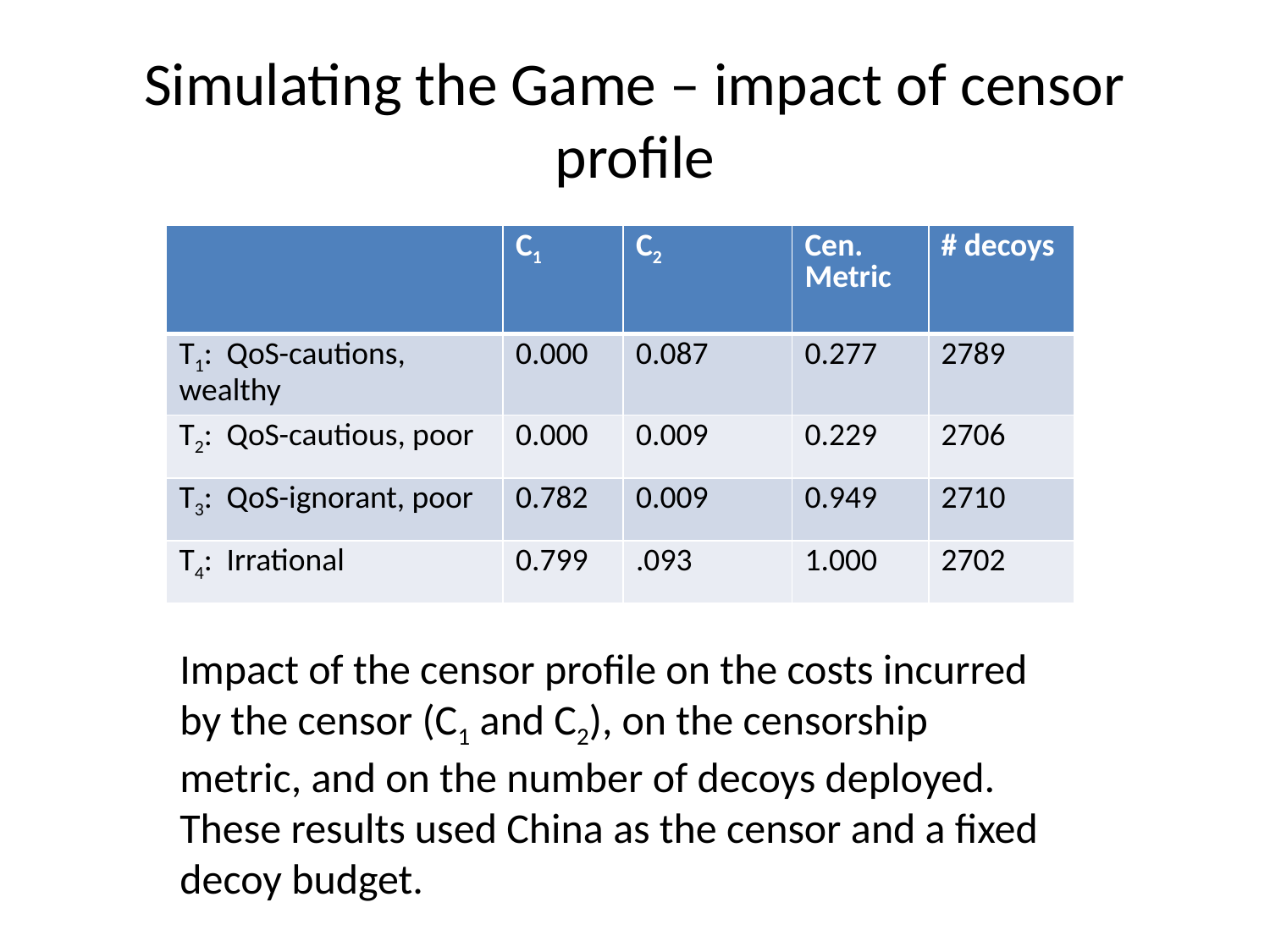

# Simulating the Game – impact of censor profile
|  | C1 | C2 | Cen. Metric | # decoys |
| --- | --- | --- | --- | --- |
| T1: QoS-cautions, wealthy | 0.000 | 0.087 | 0.277 | 2789 |
| T2: QoS-cautious, poor | 0.000 | 0.009 | 0.229 | 2706 |
| T3: QoS-ignorant, poor | 0.782 | 0.009 | 0.949 | 2710 |
| T4: Irrational | 0.799 | .093 | 1.000 | 2702 |
Impact of the censor profile on the costs incurred by the censor (C1 and C2), on the censorship metric, and on the number of decoys deployed. These results used China as the censor and a fixed decoy budget.